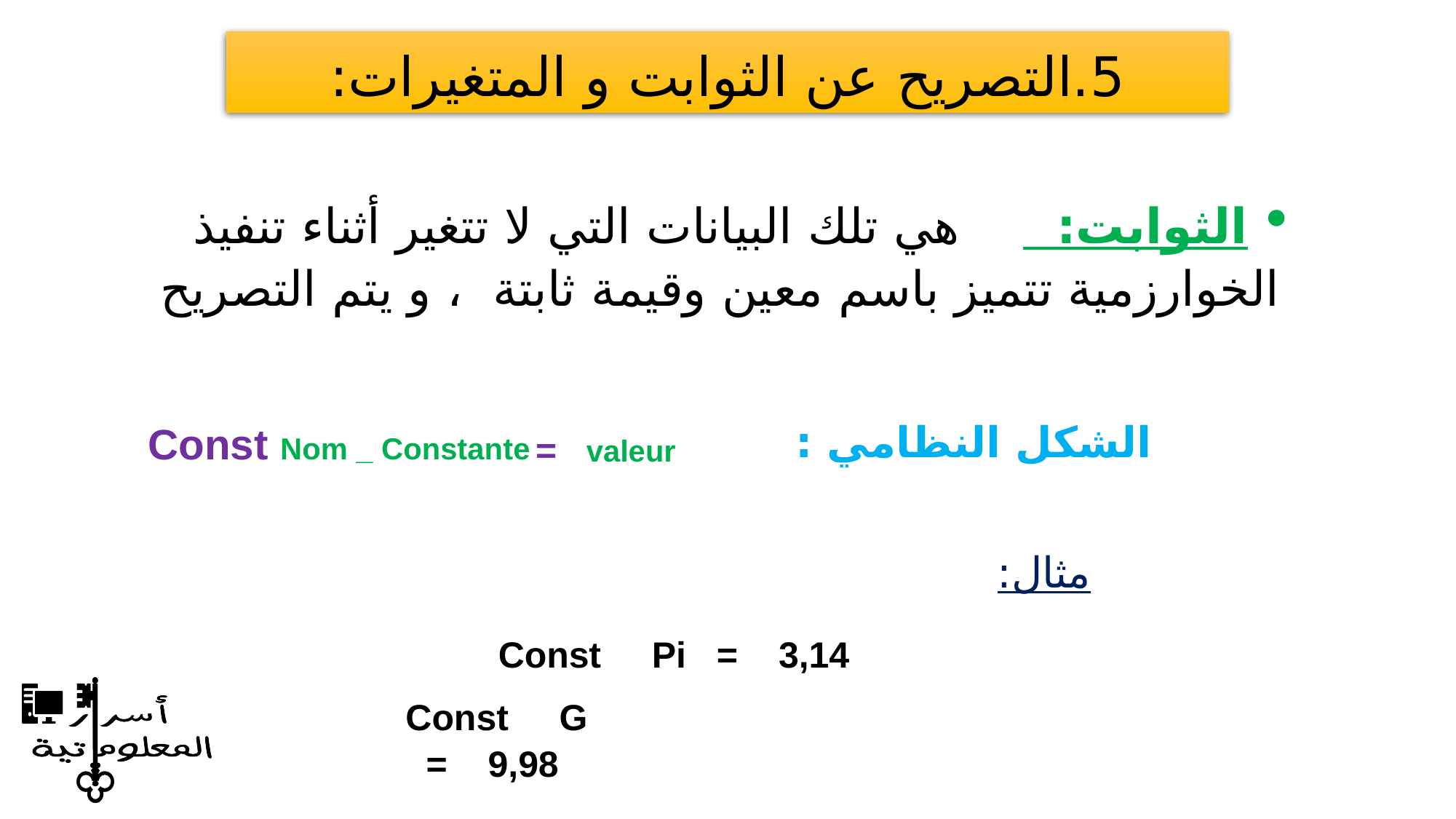

5.التصريح عن الثوابت و المتغيرات:
الثوابت:      هي تلك البيانات التي لا تتغير أثناء تنفيذ الخوارزمية تتميز باسم معين وقيمة ثابتة  ، و يتم التصريح
       الشكل النظامي :
Const
=
Nom _ Constante
valeur

                          مثال:
   Const     Pi   =    3,14
                                                            Const     G    =    9,98